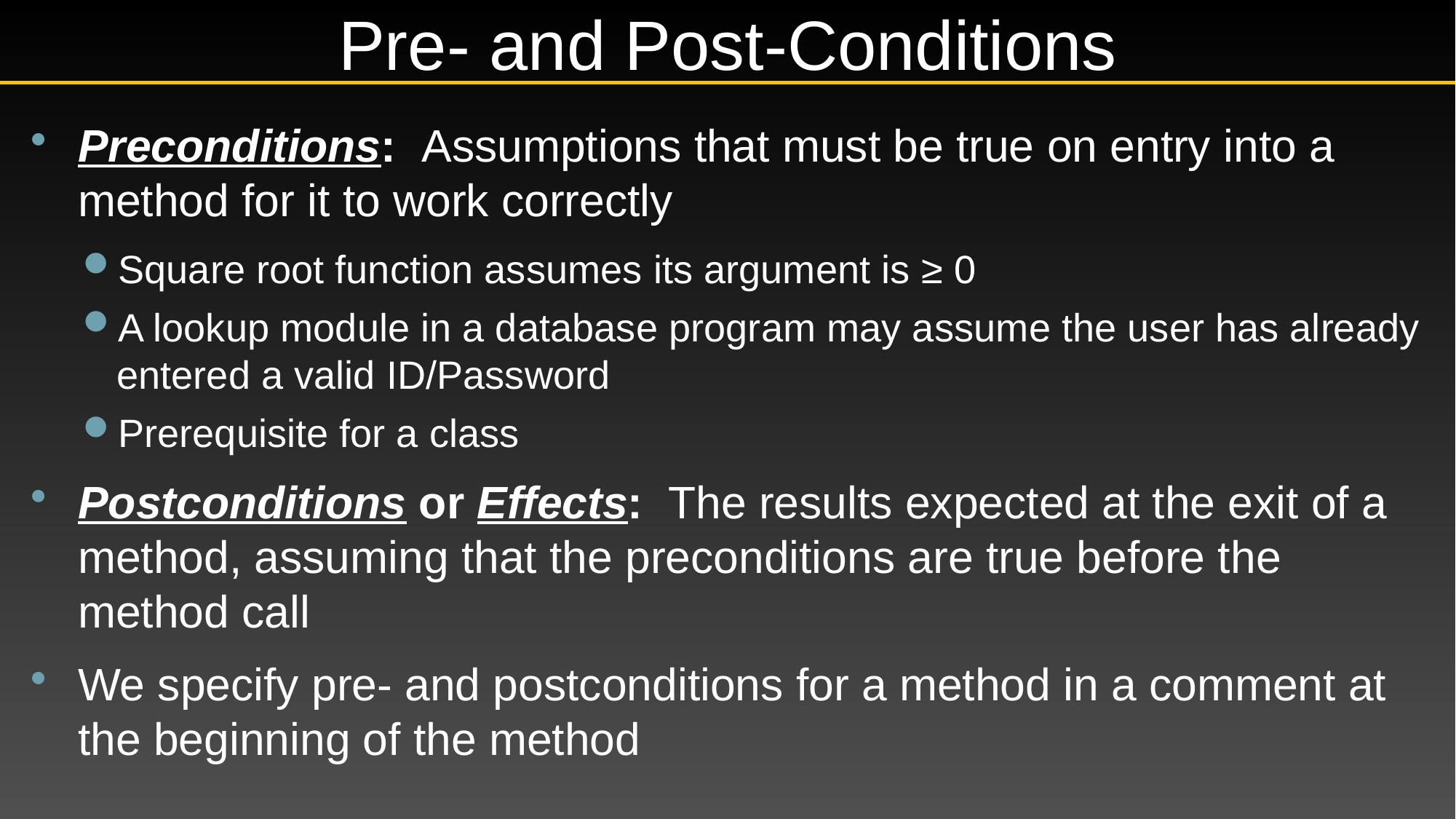

# Pre- and Post-Conditions
Preconditions:  Assumptions that must be true on entry into a method for it to work correctly
Square root function assumes its argument is ≥ 0
A lookup module in a database program may assume the user has already entered a valid ID/Password
Prerequisite for a class
Postconditions or Effects:  The results expected at the exit of a method, assuming that the preconditions are true before the method call
We specify pre- and postconditions for a method in a comment at the beginning of the method